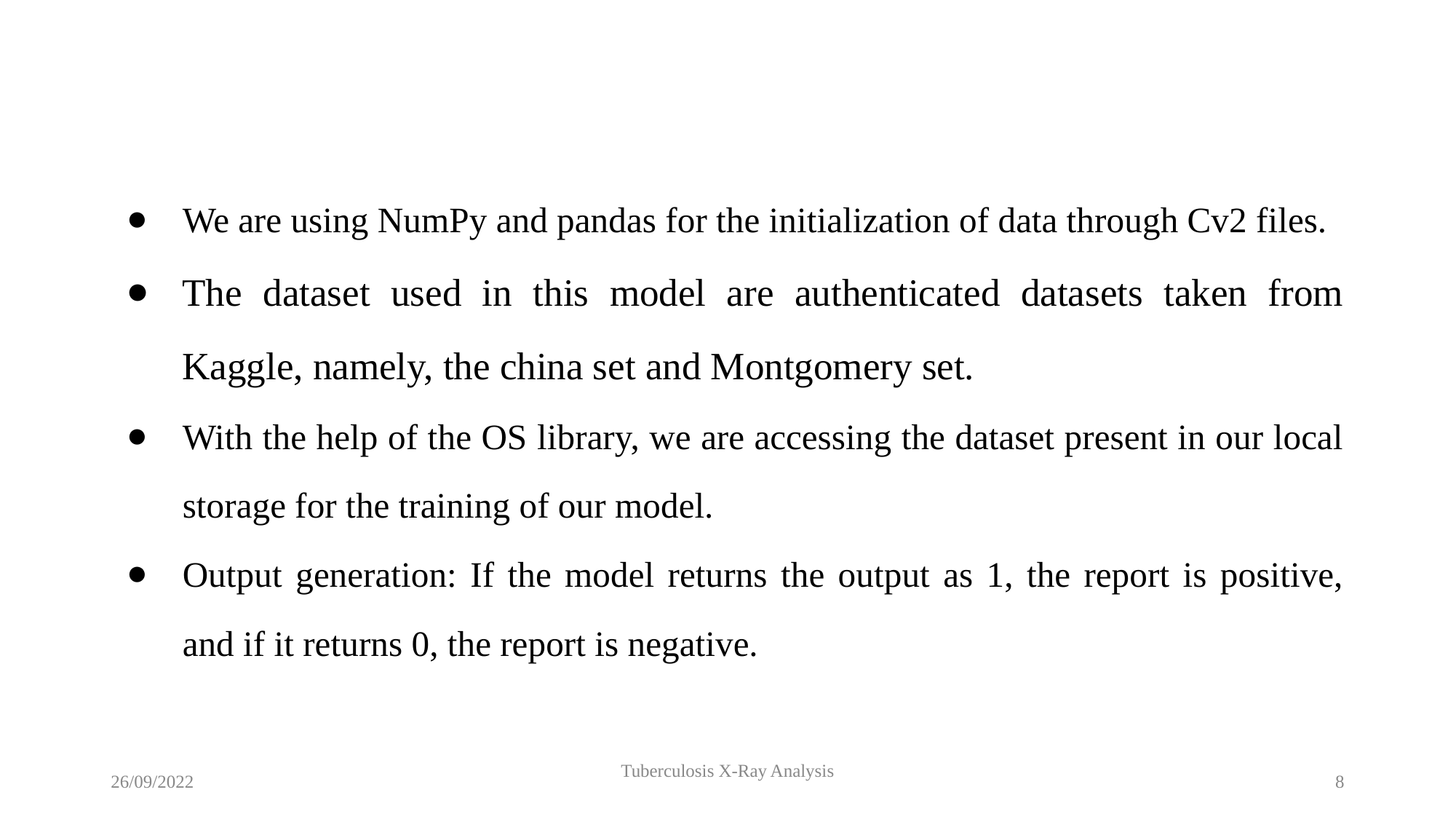

#
We are using NumPy and pandas for the initialization of data through Cv2 files.
The dataset used in this model are authenticated datasets taken from Kaggle, namely, the china set and Montgomery set.
With the help of the OS library, we are accessing the dataset present in our local storage for the training of our model.
Output generation: If the model returns the output as 1, the report is positive, and if it returns 0, the report is negative.

26/09/2022
Tuberculosis X-Ray Analysis

8